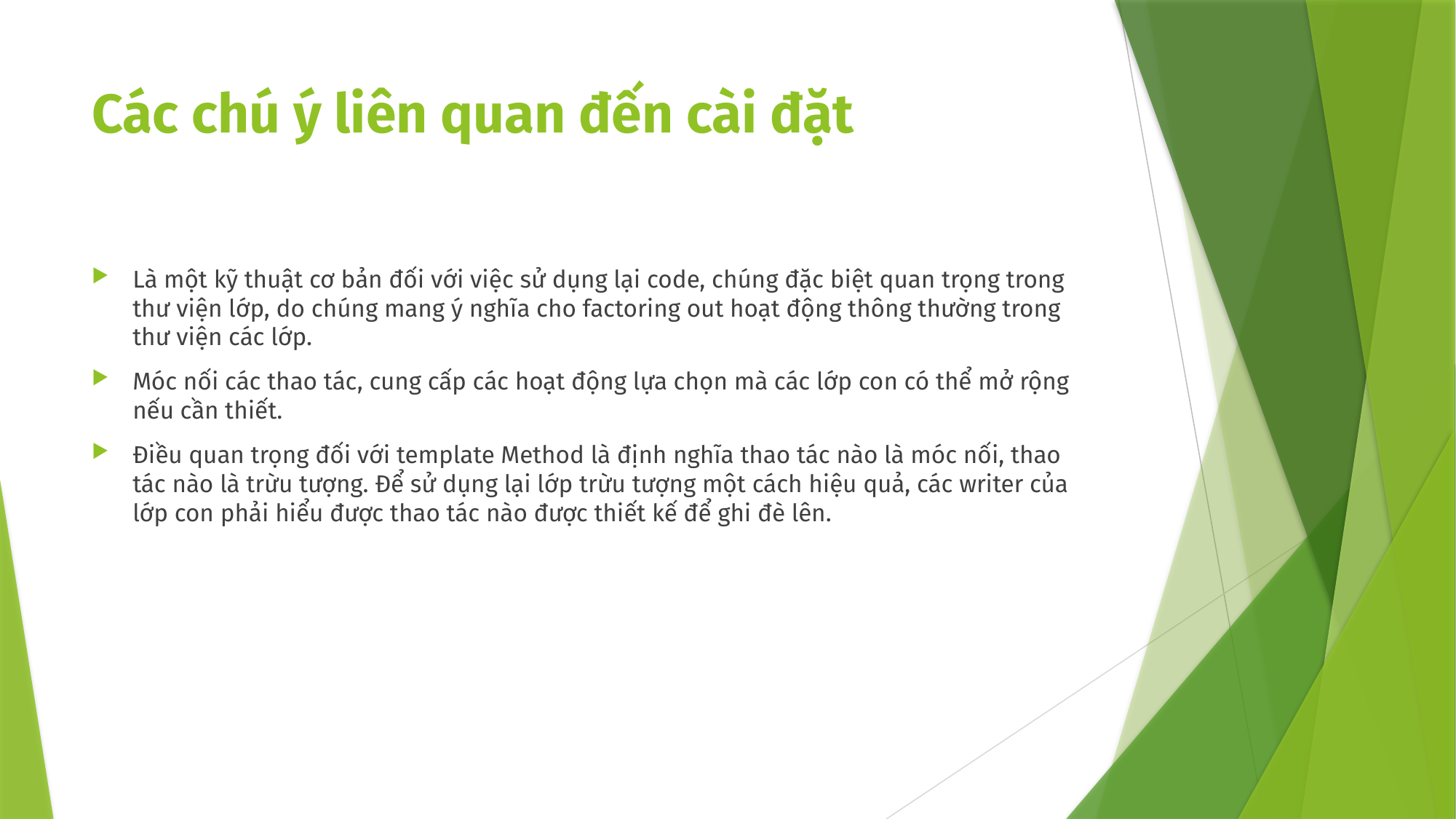

# Các chú ý liên quan đến cài đặt
Là một kỹ thuật cơ bản đối với việc sử dụng lại code, chúng đặc biệt quan trọng trong thư viện lớp, do chúng mang ý nghĩa cho factoring out hoạt động thông thường trong thư viện các lớp.
Móc nối các thao tác, cung cấp các hoạt động lựa chọn mà các lớp con có thể mở rộng nếu cần thiết.
Điều quan trọng đối với template Method là định nghĩa thao tác nào là móc nối, thao tác nào là trừu tượng. Để sử dụng lại lớp trừu tượng một cách hiệu quả, các writer của lớp con phải hiểu được thao tác nào được thiết kế để ghi đè lên.